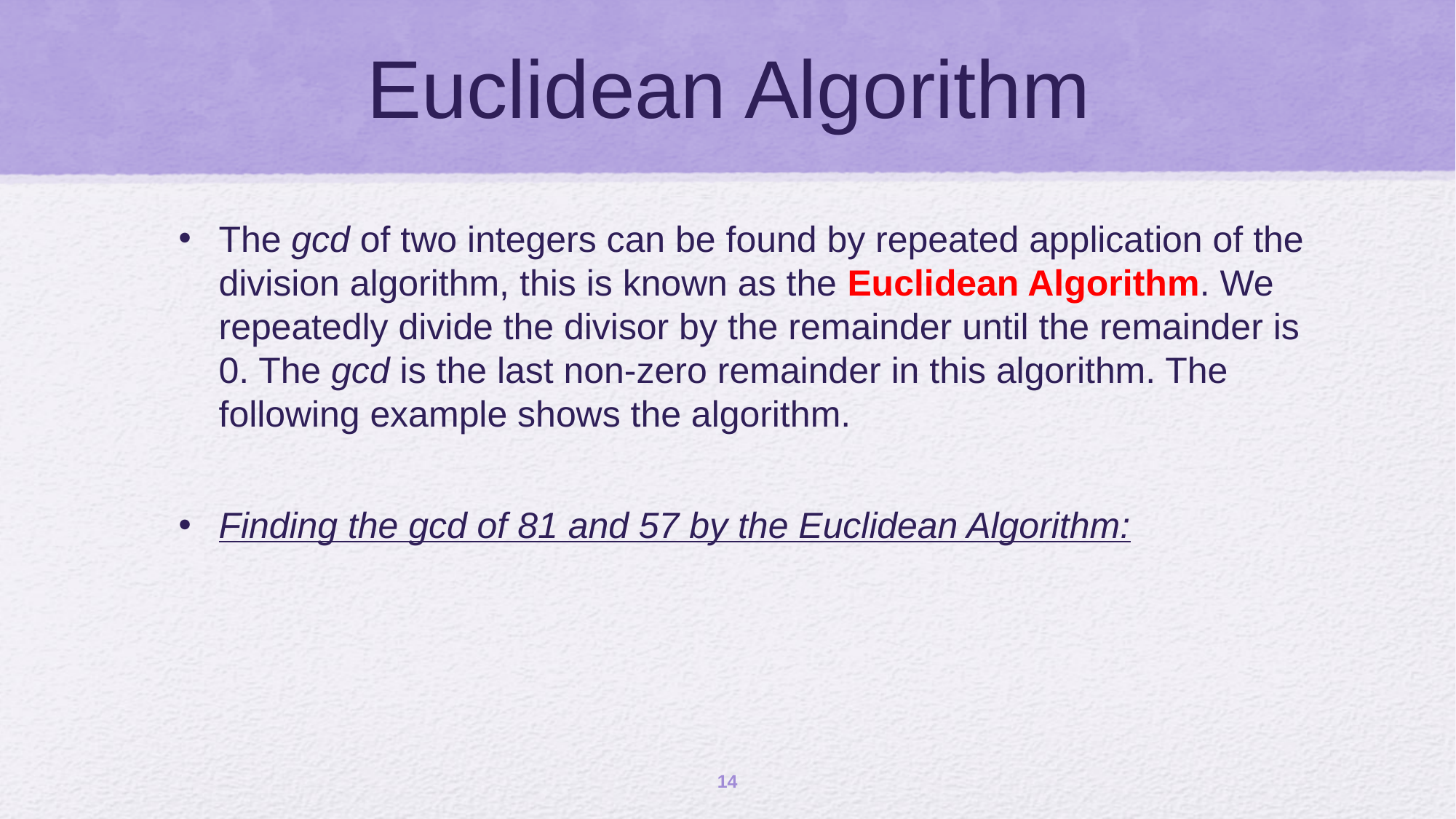

# Euclidean Algorithm
The gcd of two integers can be found by repeated application of the division algorithm, this is known as the Euclidean Algorithm. We repeatedly divide the divisor by the remainder until the remainder is 0. The gcd is the last non-zero remainder in this algorithm. The following example shows the algorithm.

Finding the gcd of 81 and 57 by the Euclidean Algorithm:

14